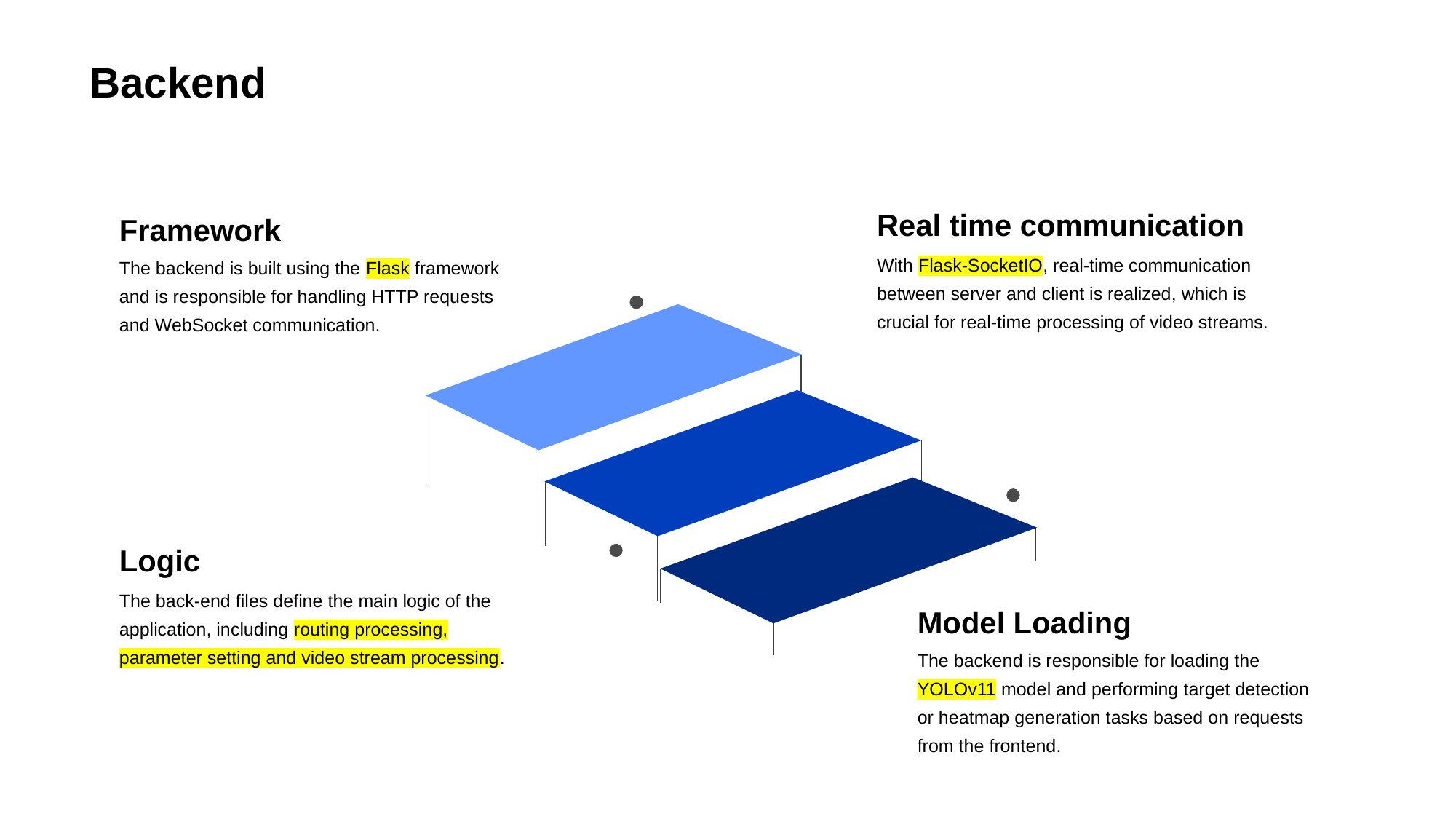

Backend
Real time communication
With Flask-SocketIO, real-time communication between server and client is realized, which is crucial for real-time processing of video streams.
Framework
The backend is built using the Flask framework and is responsible for handling HTTP requests and WebSocket communication.
Logic
The back-end files define the main logic of the application, including routing processing, parameter setting and video stream processing.
Model Loading
The backend is responsible for loading the YOLOv11 model and performing target detection or heatmap generation tasks based on requests from the frontend.